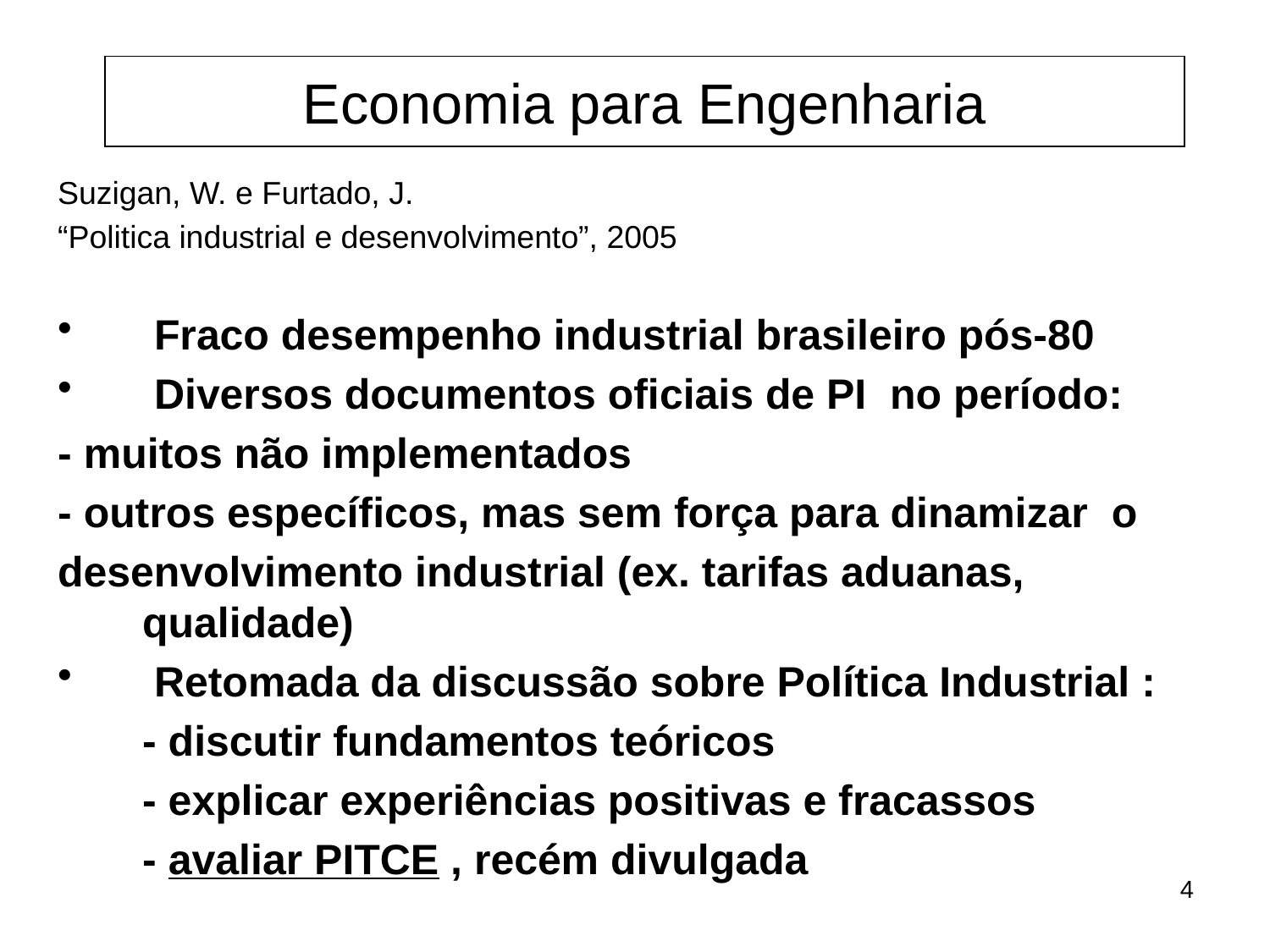

Economia para Engenharia
Suzigan, W. e Furtado, J.
“Politica industrial e desenvolvimento”, 2005

 Fraco desempenho industrial brasileiro pós-80
 Diversos documentos oficiais de PI  no período:
- muitos não implementados
- outros específicos, mas sem força para dinamizar  o
desenvolvimento industrial (ex. tarifas aduanas, qualidade)
 Retomada da discussão sobre Política Industrial :
	- discutir fundamentos teóricos
	- explicar experiências positivas e fracassos
	- avaliar PITCE , recém divulgada
4